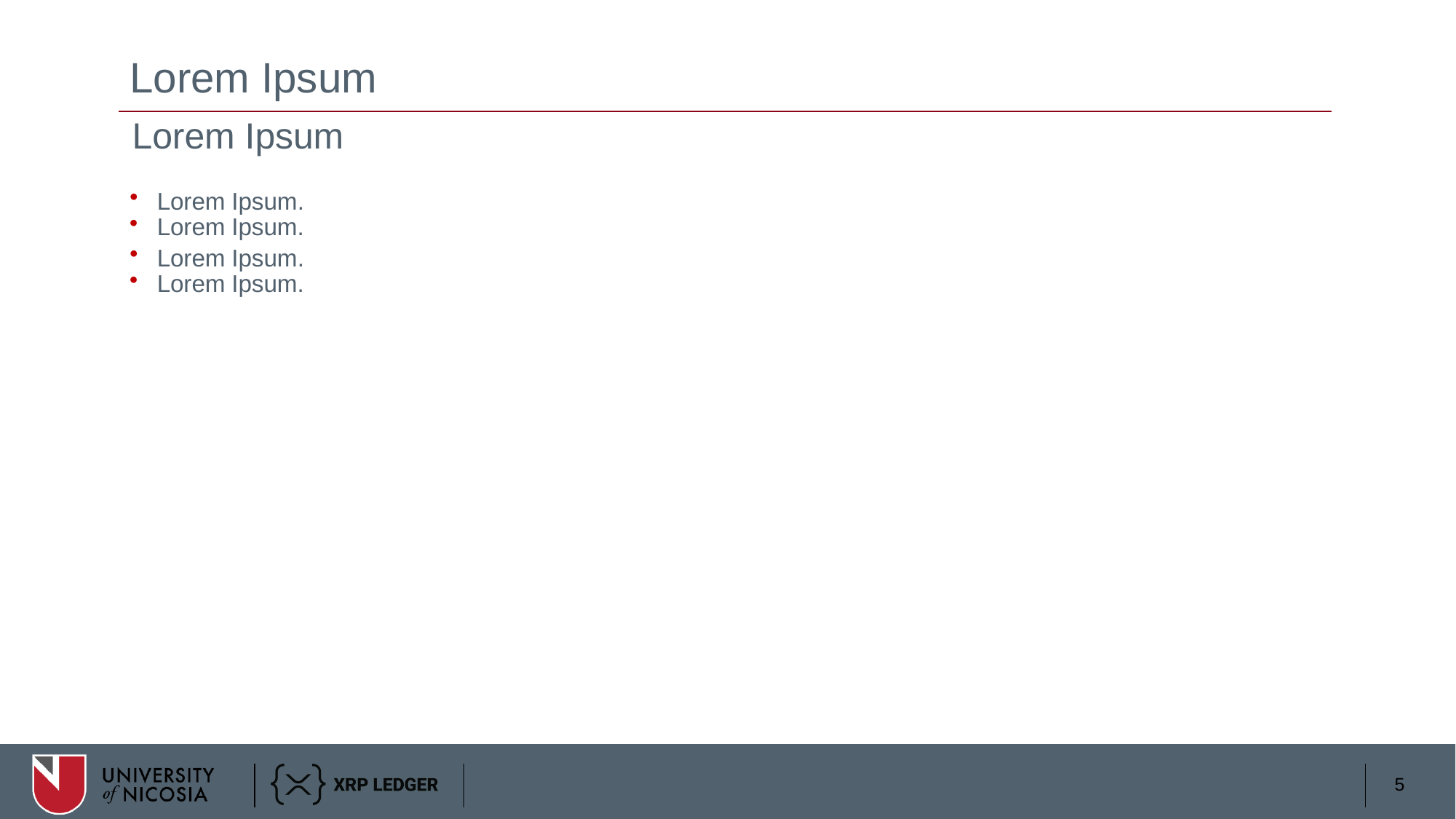

# Lorem Ipsum
Lorem Ipsum
Lorem Ipsum.
Lorem Ipsum.
Lorem Ipsum.
Lorem Ipsum.
5